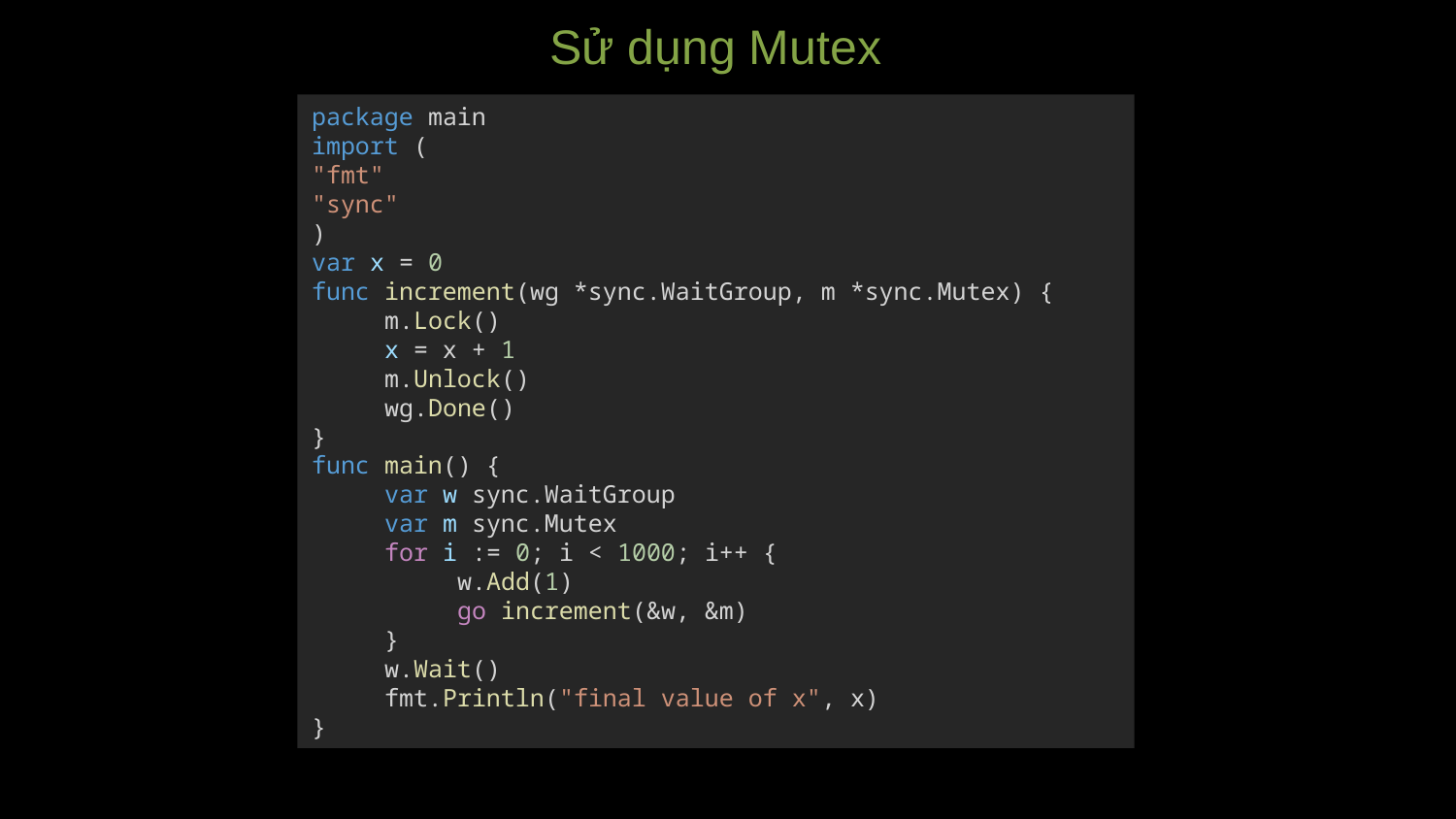

Sử dụng Mutex
package main
import (
"fmt"
"sync"
)
var x = 0
func increment(wg *sync.WaitGroup, m *sync.Mutex) {
m.Lock()
x = x + 1
m.Unlock()
wg.Done()
}
func main() {
var w sync.WaitGroup
var m sync.Mutex
for i := 0; i < 1000; i++ {
w.Add(1)
go increment(&w, &m)
}
w.Wait()
fmt.Println("final value of x", x)
}